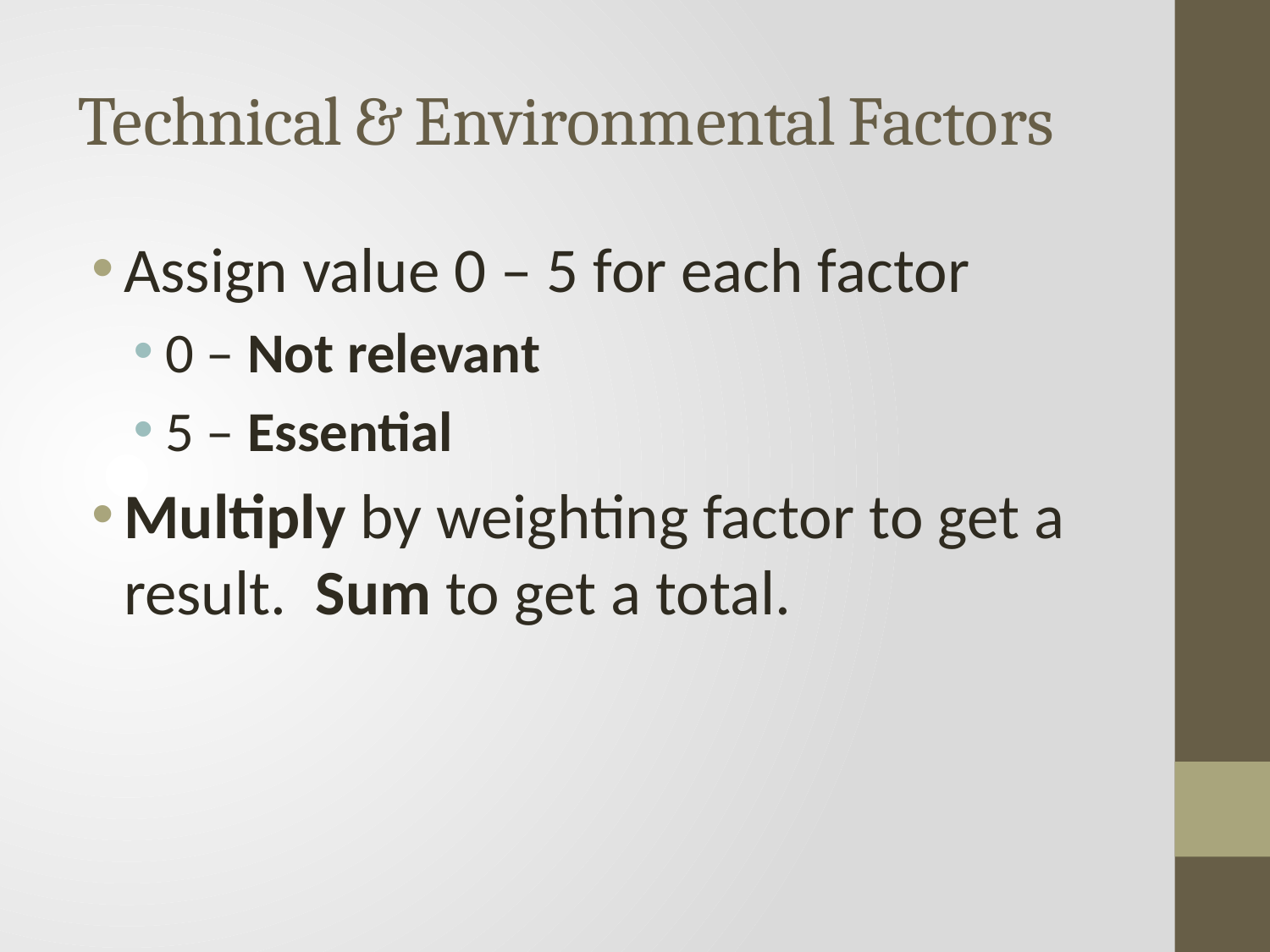

# Technical & Environmental Factors
Assign value 0 – 5 for each factor
0 – Not relevant
5 – Essential
Multiply by weighting factor to get a result.  Sum to get a total.